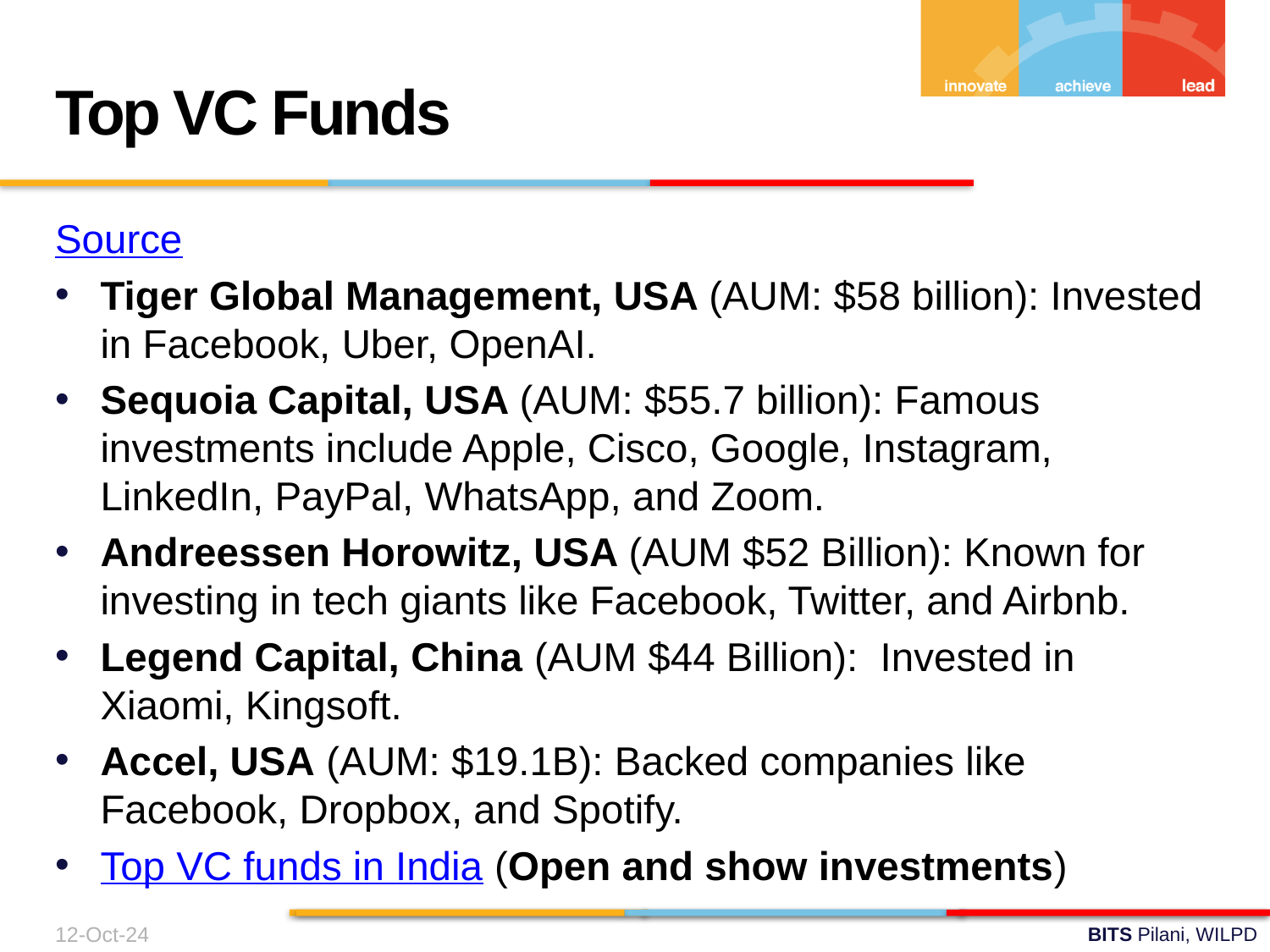

Top VC Funds
Source
Tiger Global Management, USA (AUM: $58 billion): Invested in Facebook, Uber, OpenAI.
Sequoia Capital, USA (AUM: $55.7 billion): Famous investments include Apple, Cisco, Google, Instagram, LinkedIn, PayPal, WhatsApp, and Zoom.
Andreessen Horowitz, USA (AUM $52 Billion): Known for investing in tech giants like Facebook, Twitter, and Airbnb.
Legend Capital, China (AUM $44 Billion):  Invested in Xiaomi, Kingsoft.
Accel, USA (AUM: $19.1B): Backed companies like Facebook, Dropbox, and Spotify.
Top VC funds in India (Open and show investments)

12-Oct-24